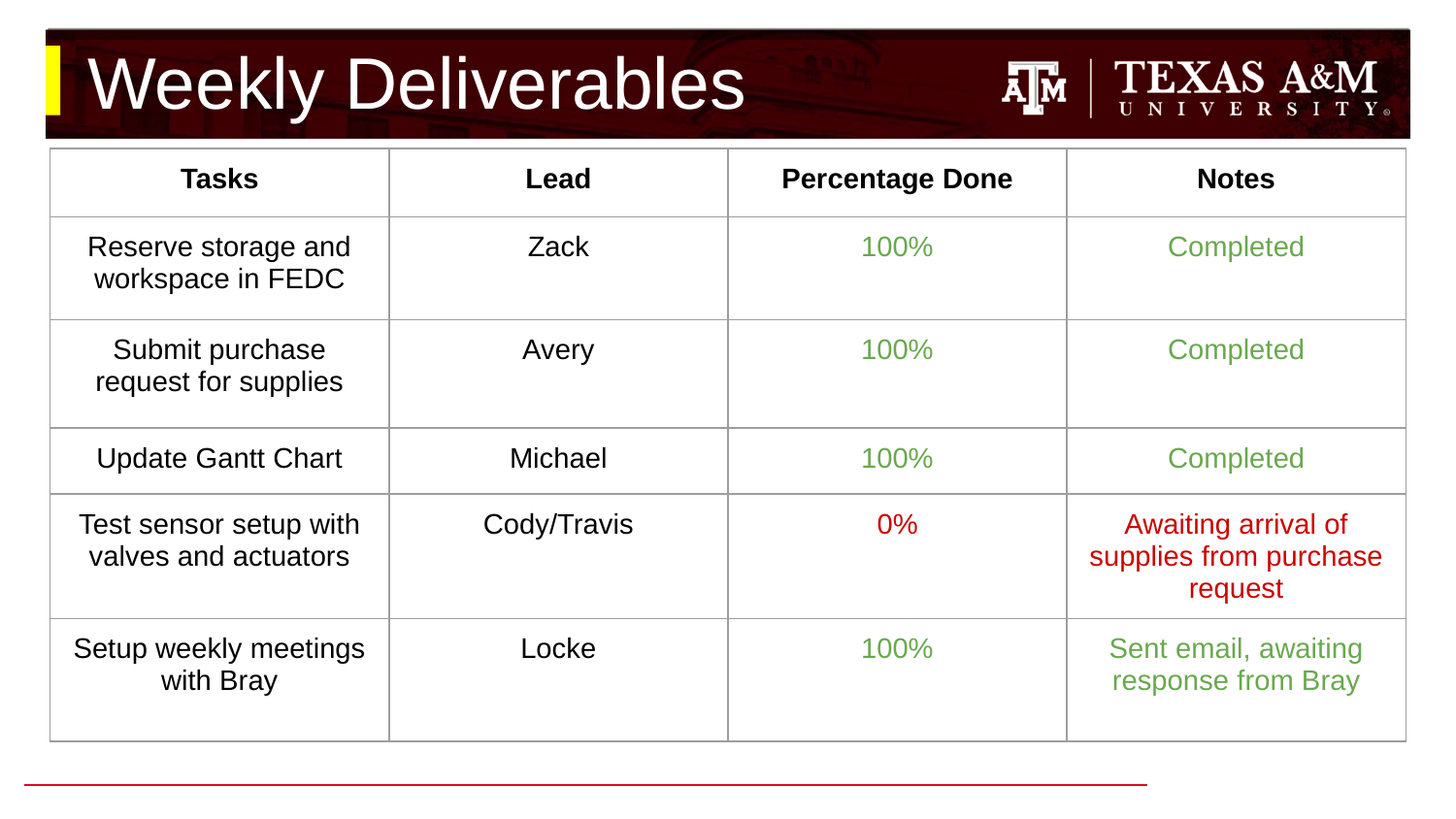

# Weekly Deliverables
| Tasks | Lead | Percentage Done | Notes |
| --- | --- | --- | --- |
| Reserve storage and workspace in FEDC | Zack | 100% | Completed |
| Submit purchase request for supplies | Avery | 100% | Completed |
| Update Gantt Chart | Michael | 100% | Completed |
| Test sensor setup with valves and actuators | Cody/Travis | 0% | Awaiting arrival of supplies from purchase request |
| Setup weekly meetings with Bray | Locke | 100% | Sent email, awaiting response from Bray |